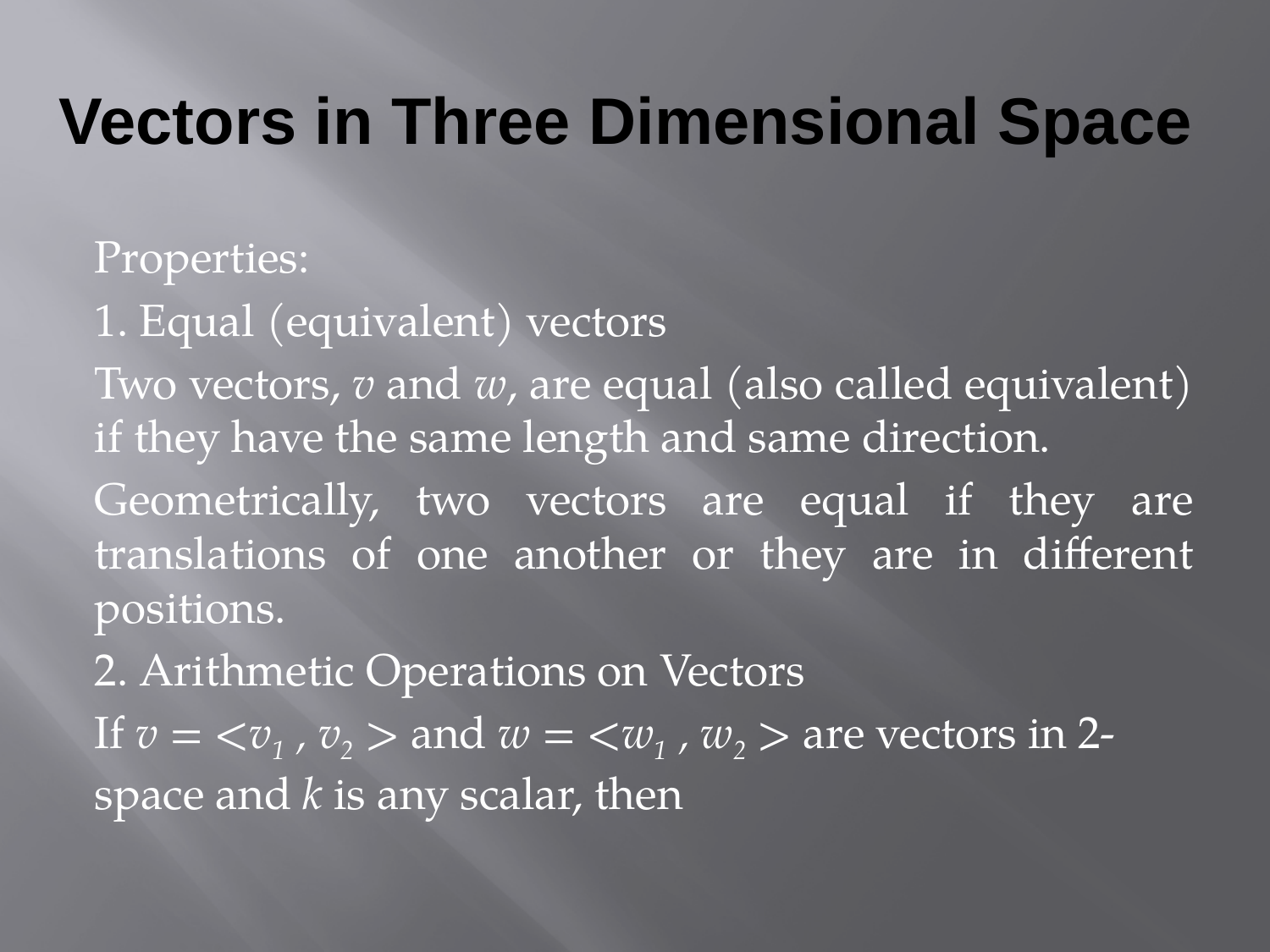

# Vectors in Three Dimensional Space
Properties:
1. Equal (equivalent) vectors
	Two vectors, v and w, are equal (also called equivalent) if they have the same length and same direction.
	Geometrically, two vectors are equal if they are translations of one another or they are in different positions.
2. Arithmetic Operations on Vectors
If v = <v1 , v2 > and w = <w1 , w2 > are vectors in 2-space and k is any scalar, then